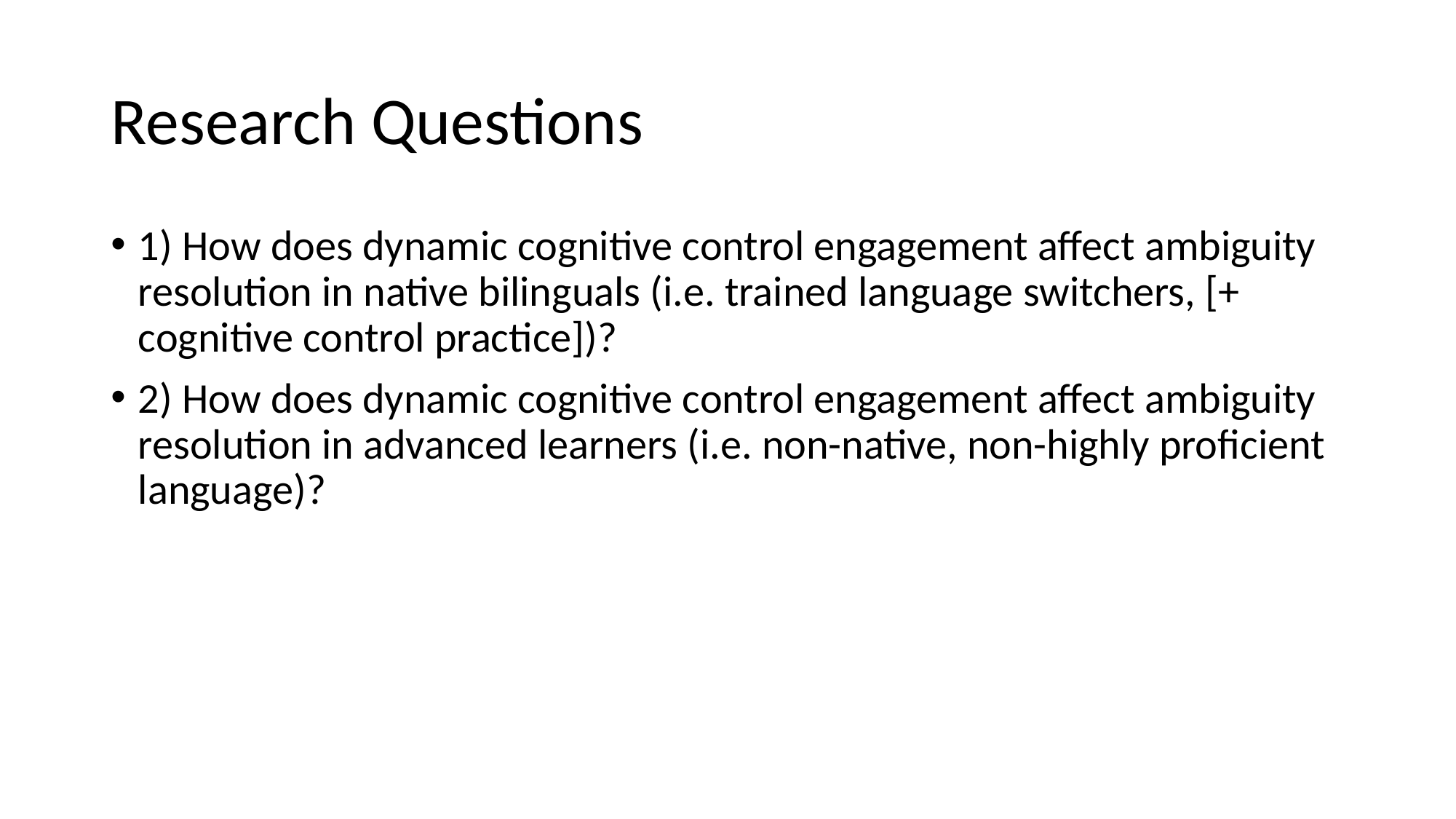

# Research Questions
1) How does dynamic cognitive control engagement affect ambiguity resolution in native bilinguals (i.e. trained language switchers, [+ cognitive control practice])?
2) How does dynamic cognitive control engagement affect ambiguity resolution in advanced learners (i.e. non-native, non-highly proficient language)?